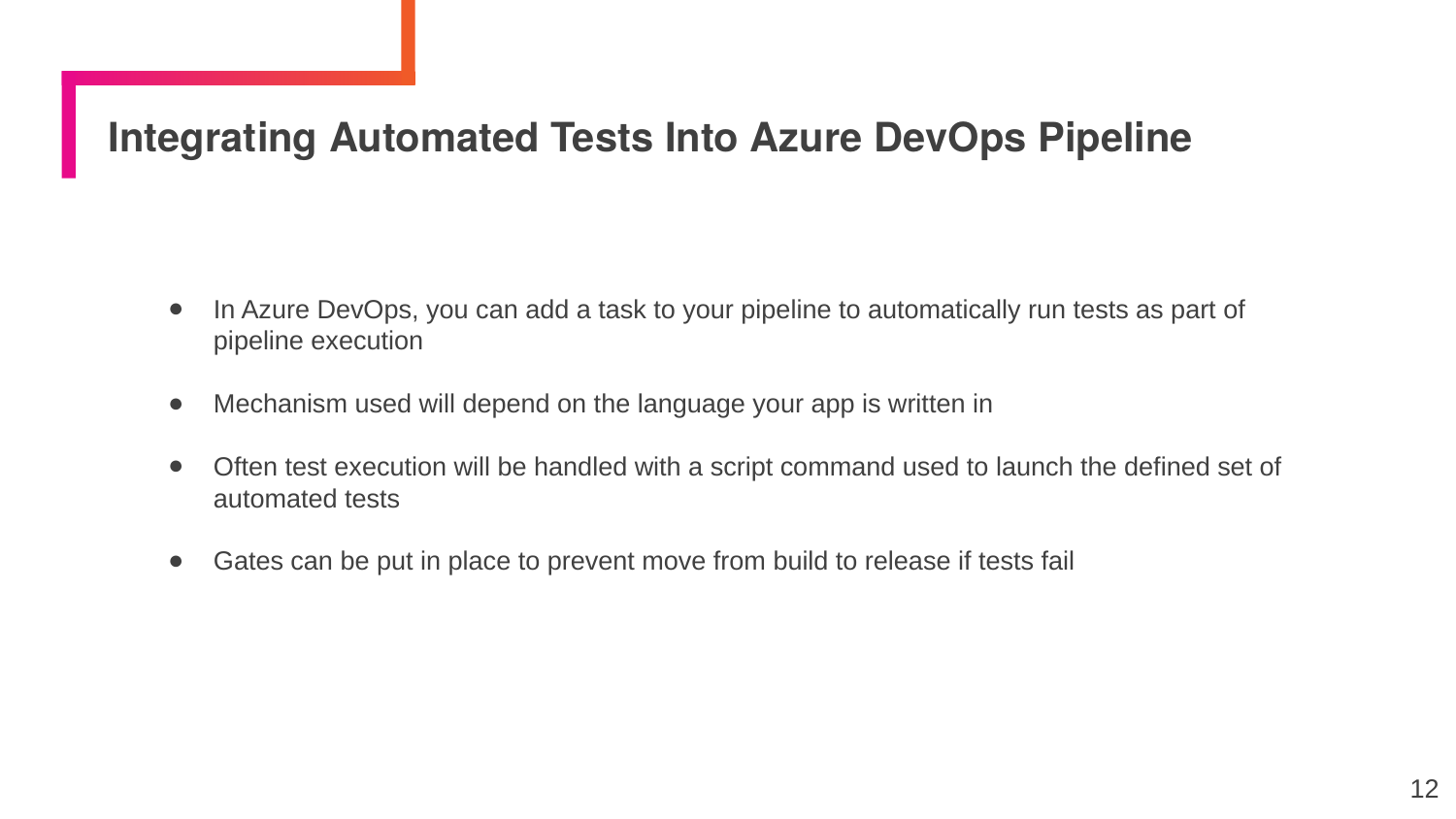

# Integrating Automated Tests Into Azure DevOps Pipeline
In Azure DevOps, you can add a task to your pipeline to automatically run tests as part of pipeline execution

Mechanism used will depend on the language your app is written in

Often test execution will be handled with a script command used to launch the defined set of automated tests

Gates can be put in place to prevent move from build to release if tests fail

12